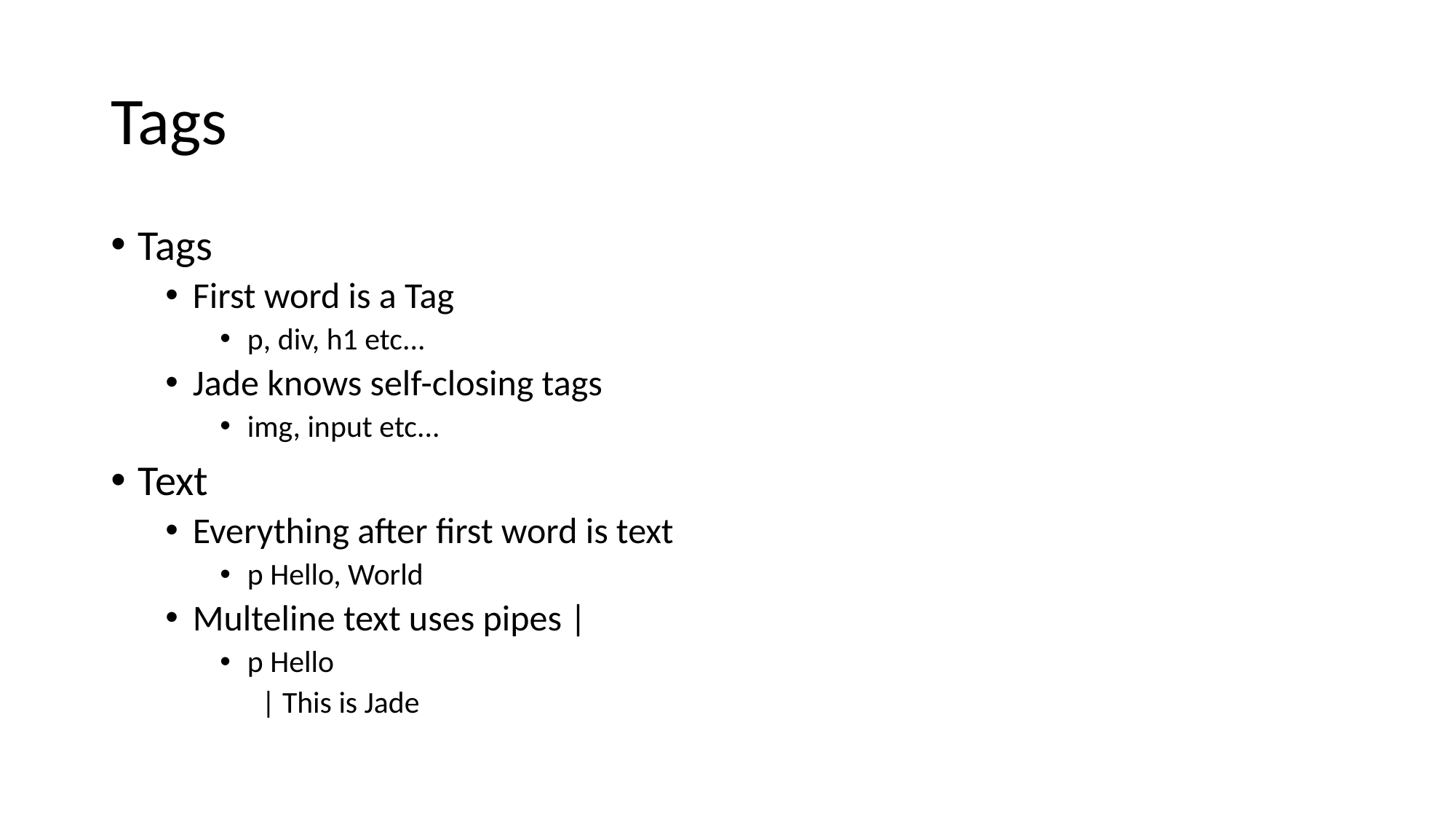

# Tags
Tags
First word is a Tag
p, div, h1 etc...
Jade knows self-closing tags
img, input etc...
Text
Everything after first word is text
p Hello, World
Multeline text uses pipes |
p Hello
      | This is Jade